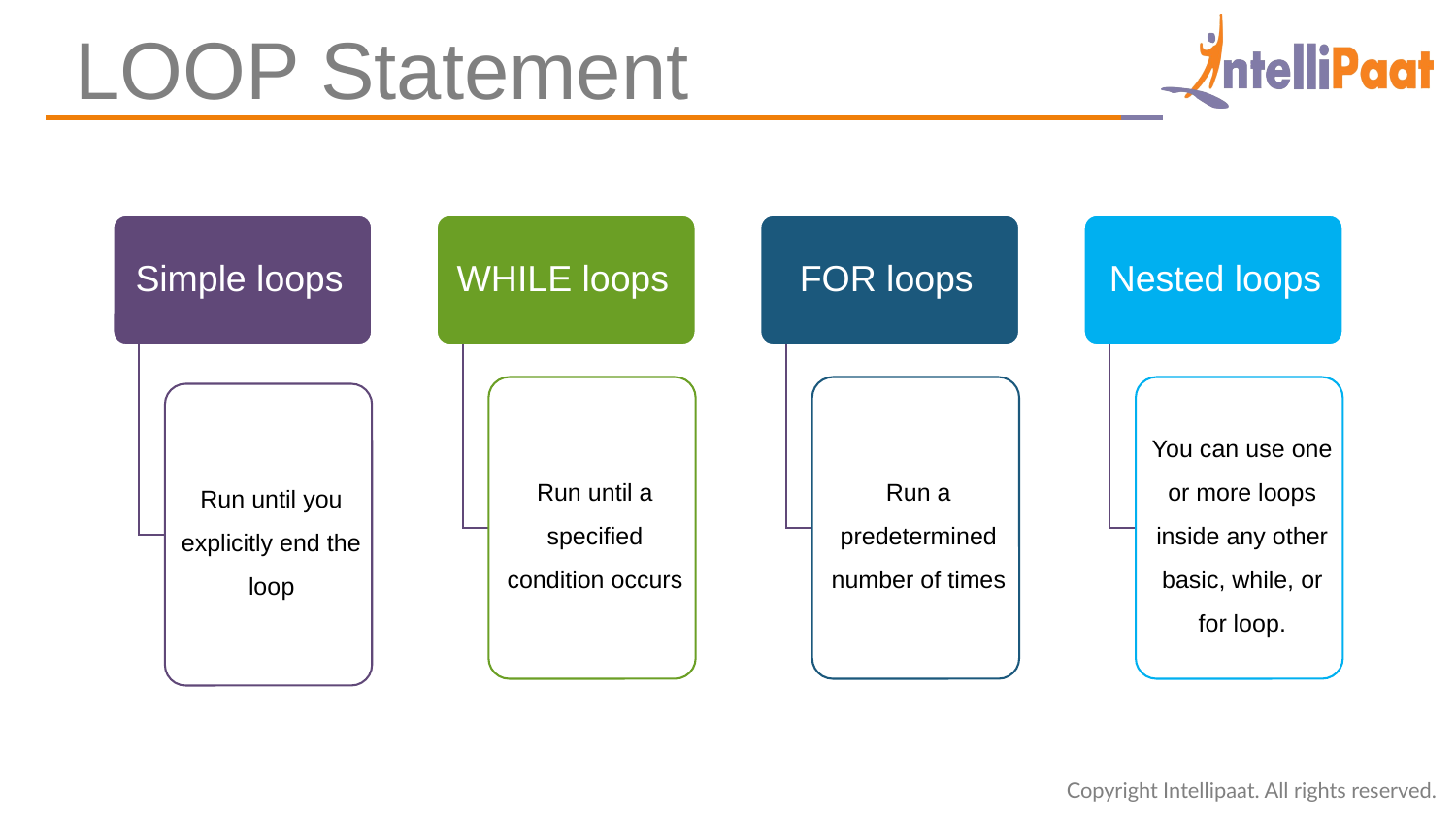

LOOP Statement
Simple loops
Run until you explicitly end the loop
WHILE loops
Run until a specified condition occurs
FOR loops
Run a predetermined number of times
Nested loops
You can use one or more loops inside any other basic, while, or for loop.